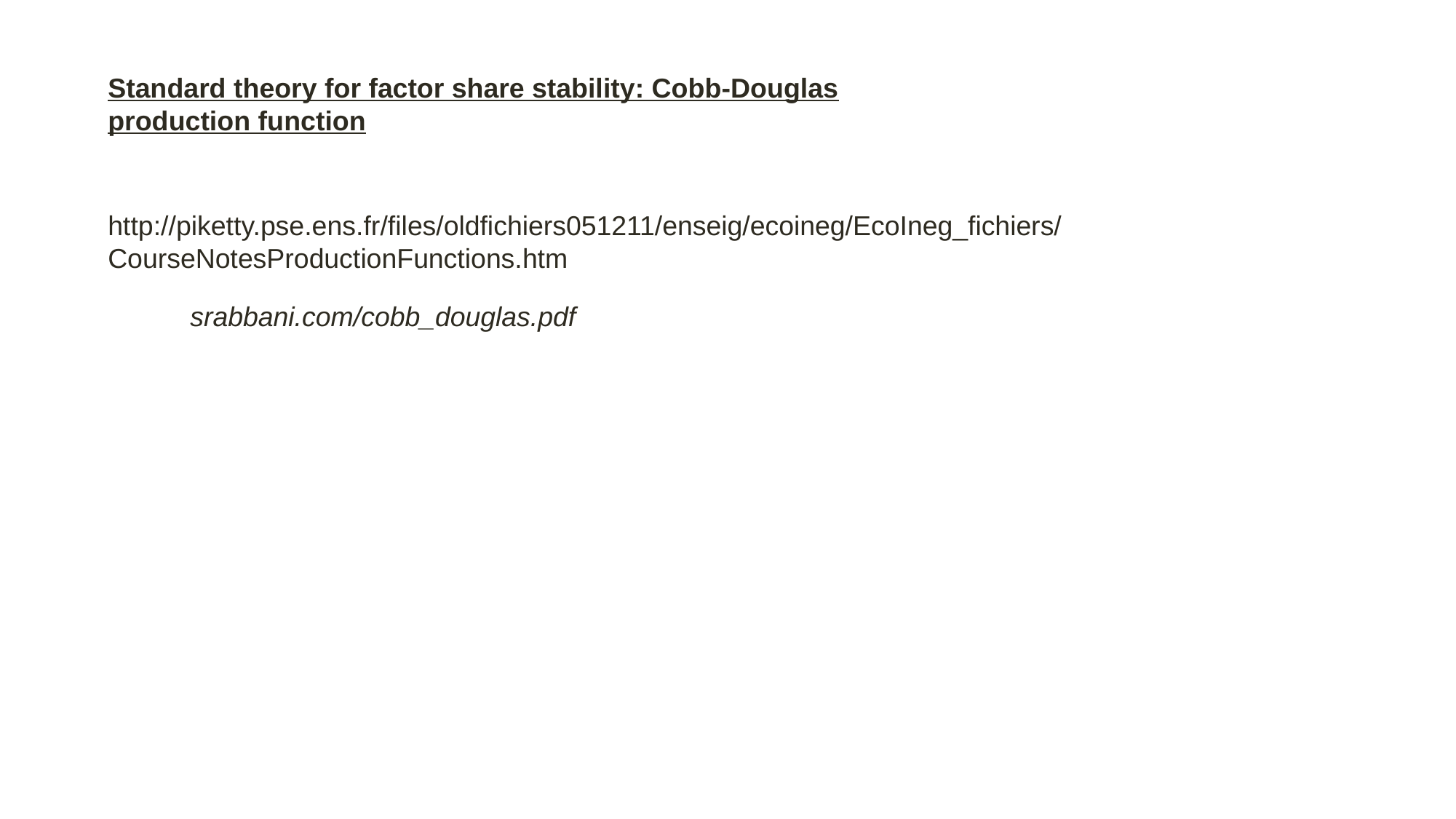

Standard theory for factor share stability: Cobb-Douglas production function
http://piketty.pse.ens.fr/files/oldfichiers051211/enseig/ecoineg/EcoIneg_fichiers/CourseNotesProductionFunctions.htm
srabbani.com/cobb_douglas.pdf